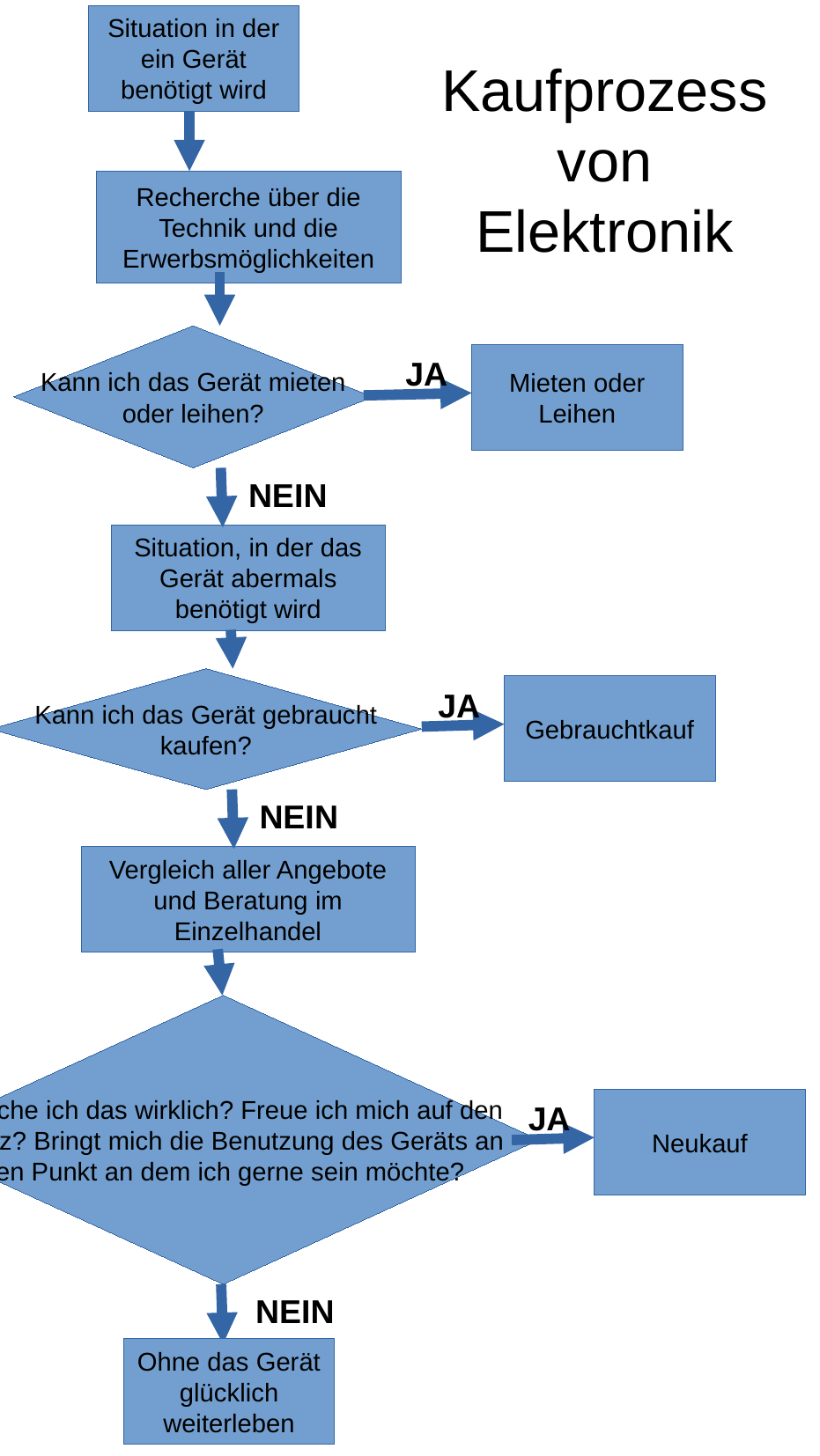

Situation in der ein Gerät benötigt wird
Situation in der ein Gerät benötigt wird
Situation in der ein Gerät benötigt wird
Kaufprozess von Elektronik

Recherche über die Technik und die Erwerbsmöglichkeiten

Kann ich das Gerät mieten oder leihen?
Mieten oder Leihen
JA

NEIN
Situation, in der das Gerät abermals benötigt wird

Kann ich das Gerät gebraucht kaufen?
Gebrauchtkauf
JA

NEIN
Vergleich aller Angebote und Beratung im Einzelhandel

Brauche ich das wirklich? Freue ich mich auf den Besitz? Bringt mich die Benutzung des Geräts an den Punkt an dem ich gerne sein möchte?
Neukauf
JA

NEIN
Ohne das Gerät glücklich weiterleben